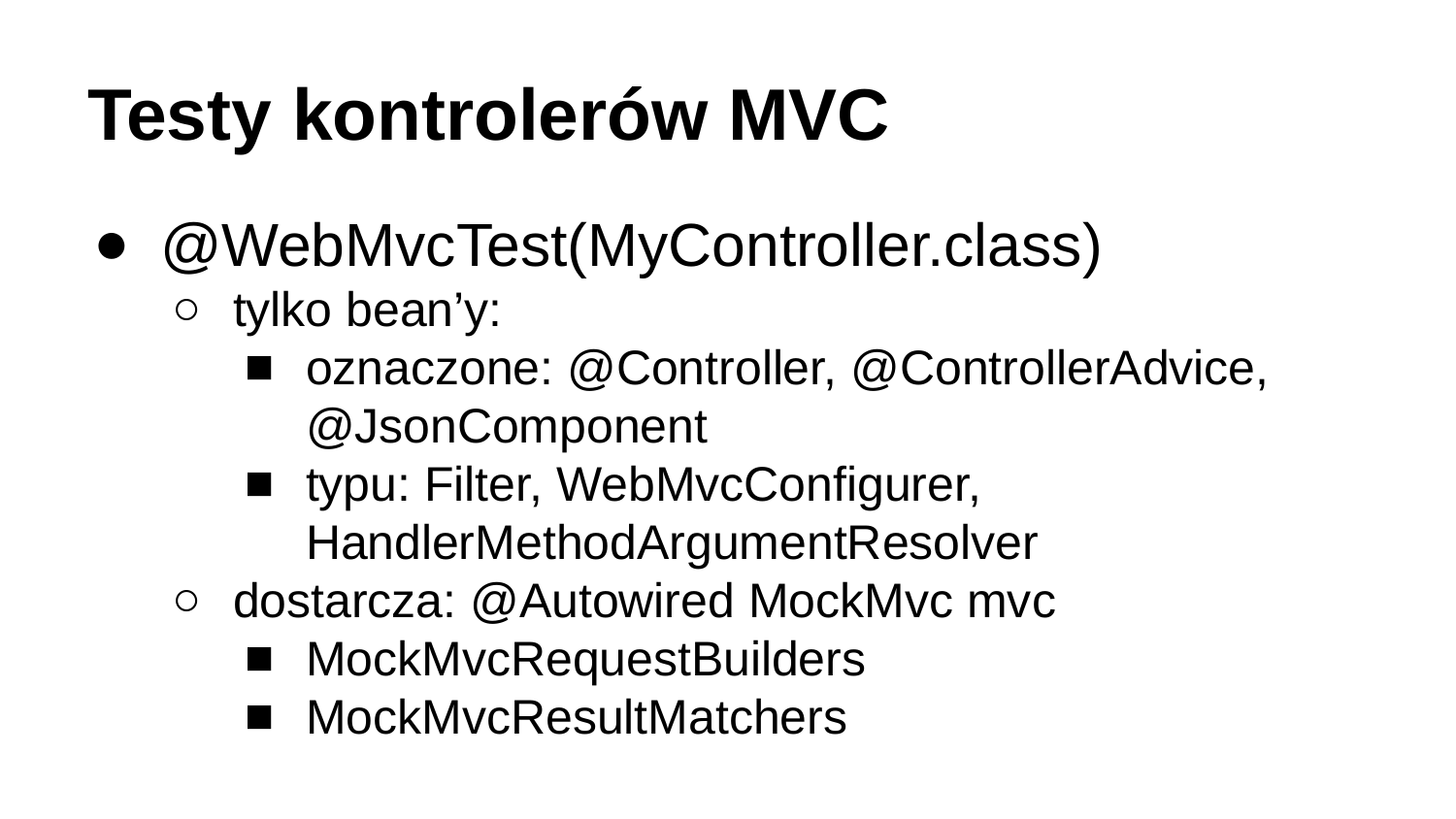

# Testy kontrolerów MVC
@WebMvcTest(MyController.class)
tylko bean’y:
oznaczone: @Controller, @ControllerAdvice, @JsonComponent
typu: Filter, WebMvcConfigurer, HandlerMethodArgumentResolver
dostarcza: @Autowired MockMvc mvc
MockMvcRequestBuilders
MockMvcResultMatchers